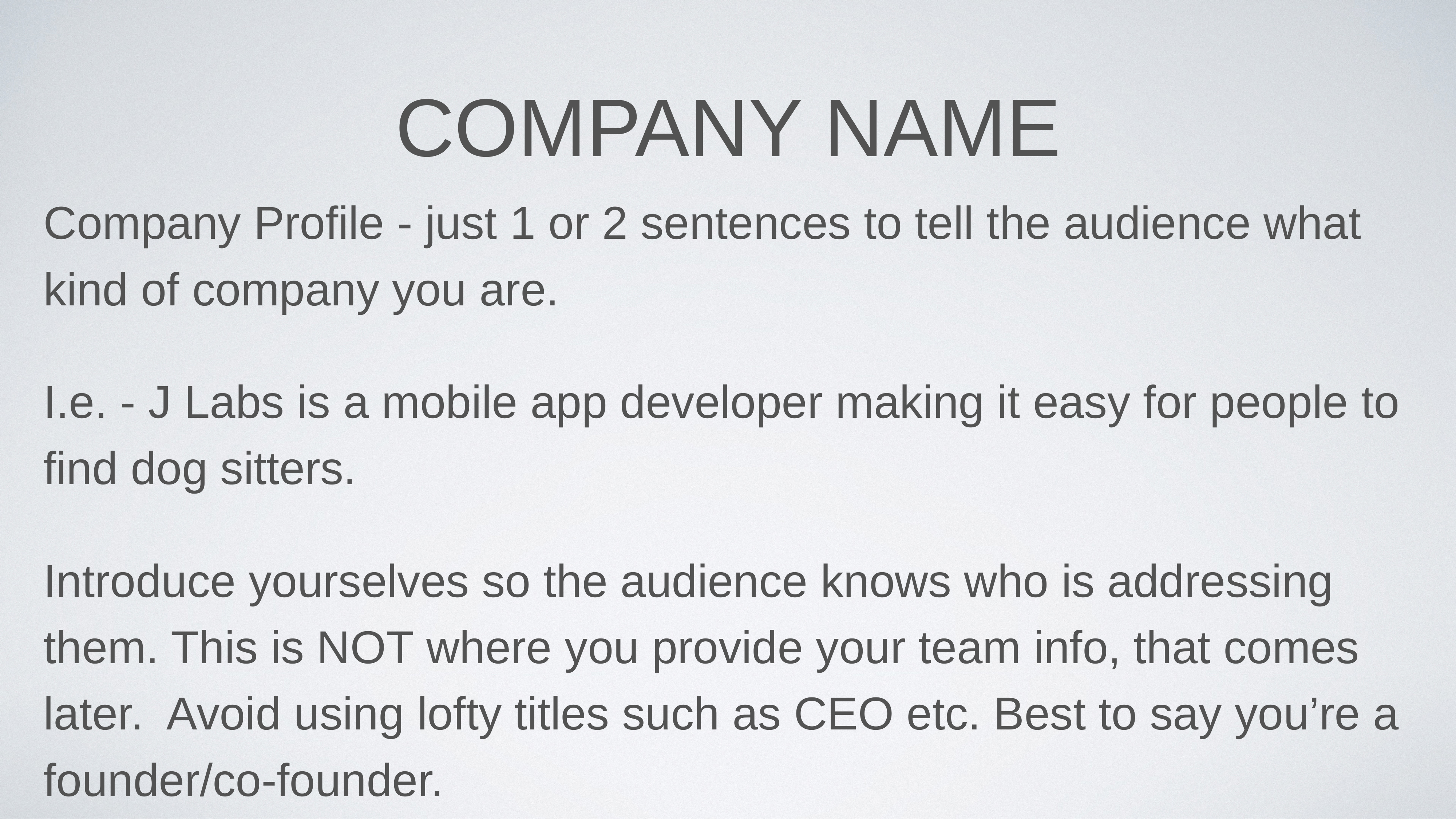

Company Name
Company Profile - just 1 or 2 sentences to tell the audience what kind of company you are.
I.e. - J Labs is a mobile app developer making it easy for people to find dog sitters.
Introduce yourselves so the audience knows who is addressing them. This is NOT where you provide your team info, that comes later.  Avoid using lofty titles such as CEO etc. Best to say you’re a founder/co-founder.